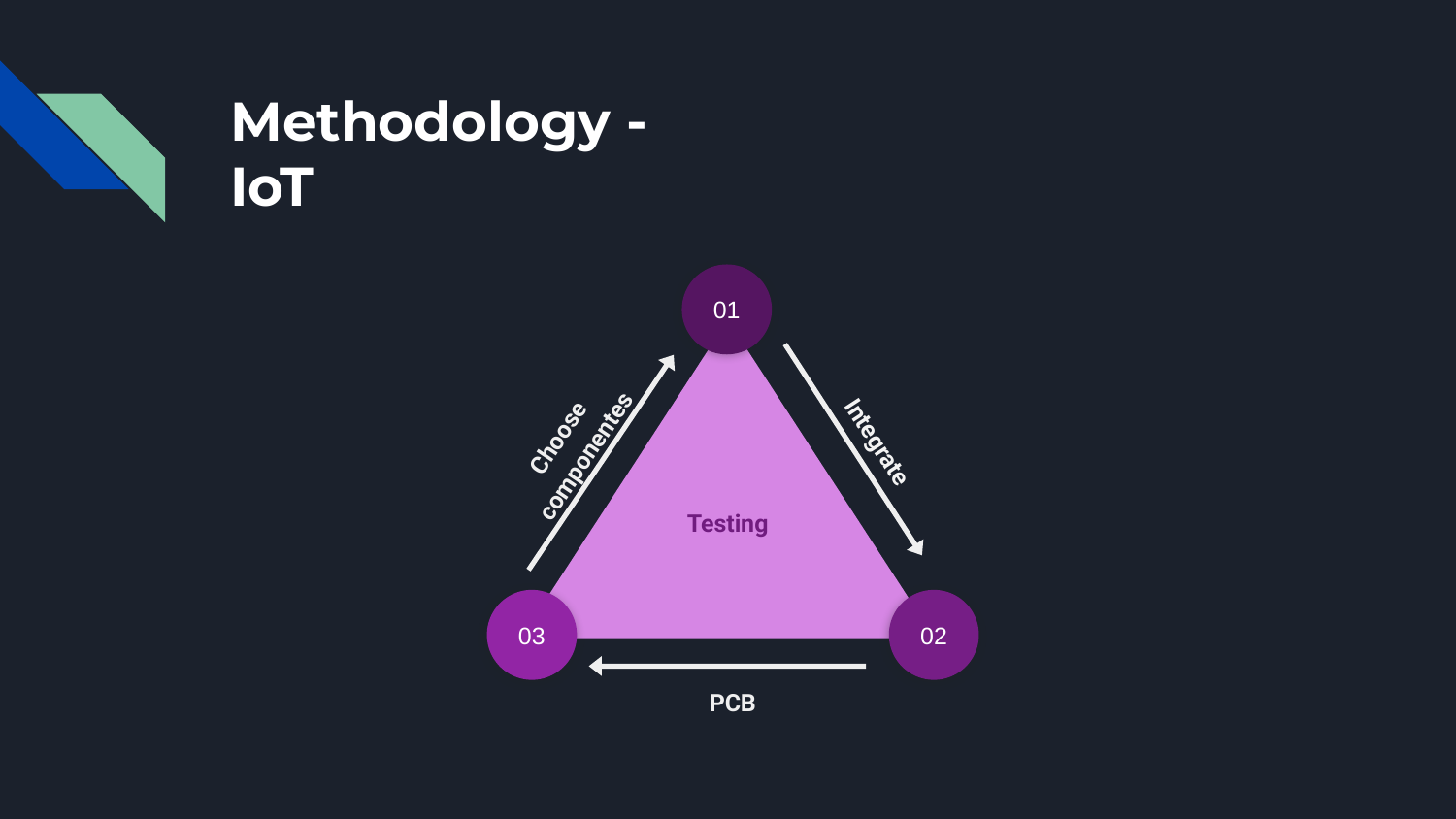

# Methodology -
IoT

01
Integrate

Choose componentes

03

Testing
02

PCB